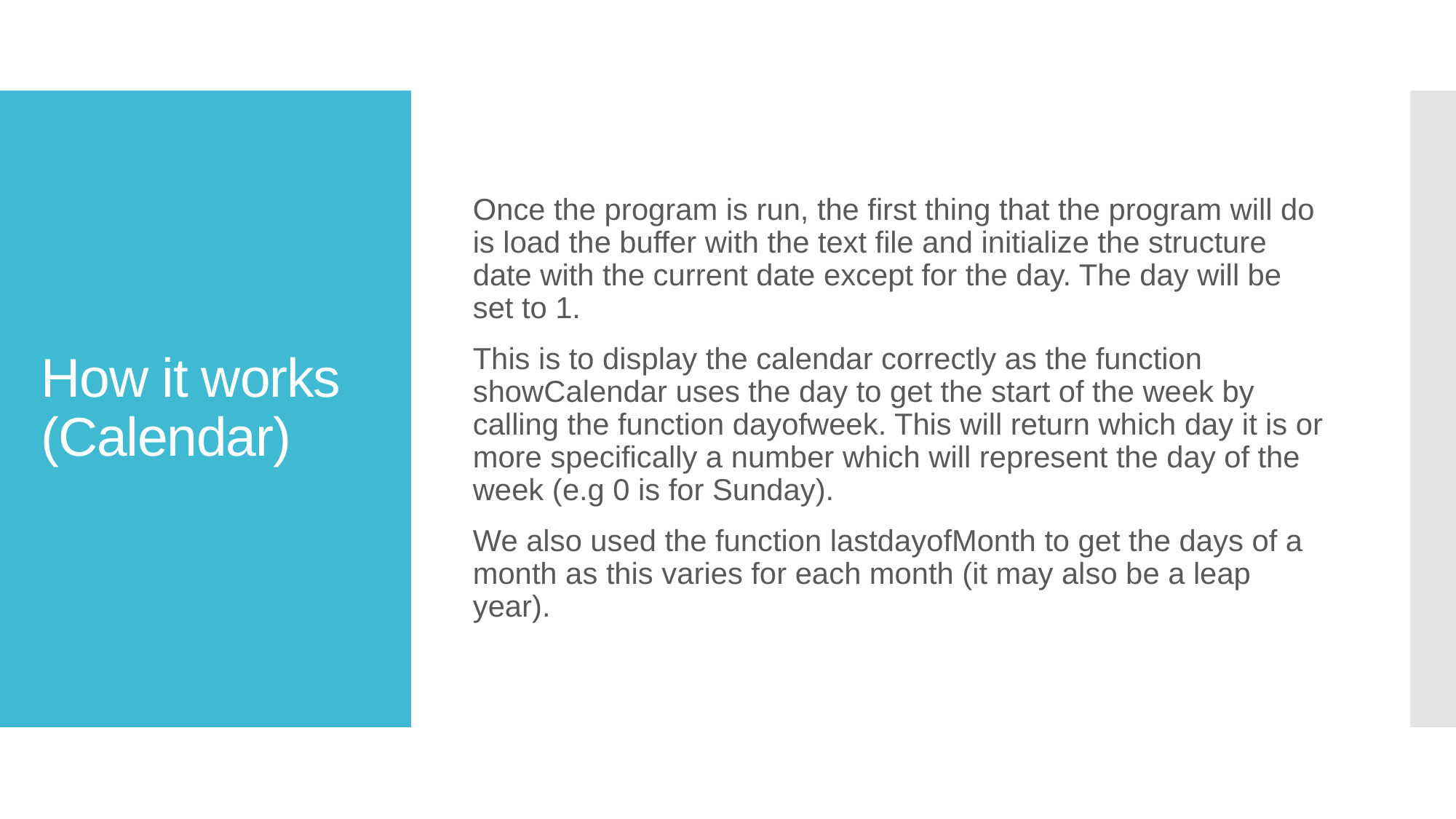

Once the program is run, the first thing that the program will do is load the buffer with the text file and initialize the structure date with the current date except for the day. The day will be set to 1.
This is to display the calendar correctly as the function showCalendar uses the day to get the start of the week by calling the function dayofweek. This will return which day it is or more specifically a number which will represent the day of the week (e.g 0 is for Sunday).
We also used the function lastdayofMonth to get the days of a month as this varies for each month (it may also be a leap year).
# How it works (Calendar)